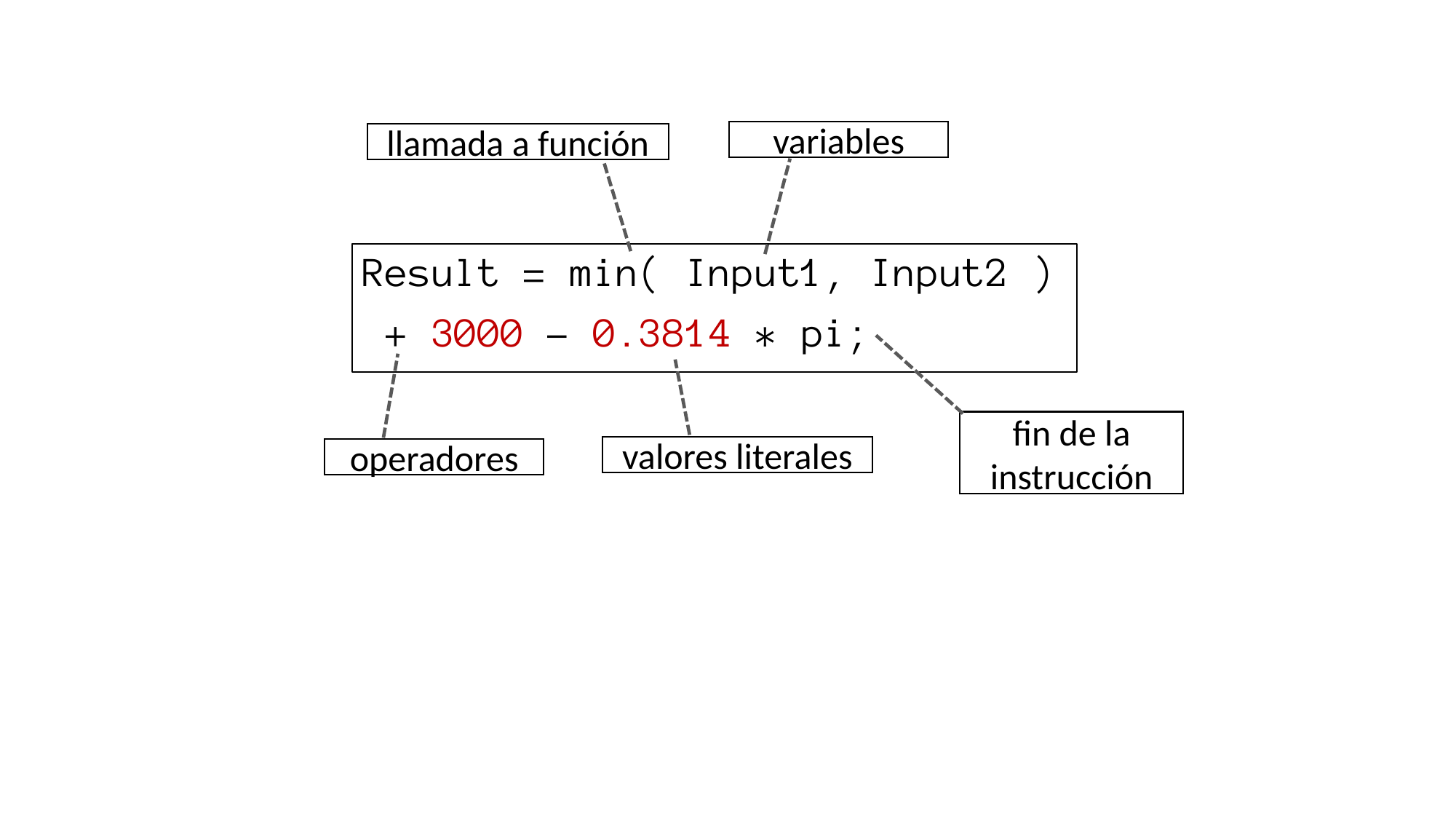

variables
llamada a función
Result = min( Input1, Input2 )
 + 3000 - 0.3814 * pi;
fin de la instrucción
valores literales
operadores